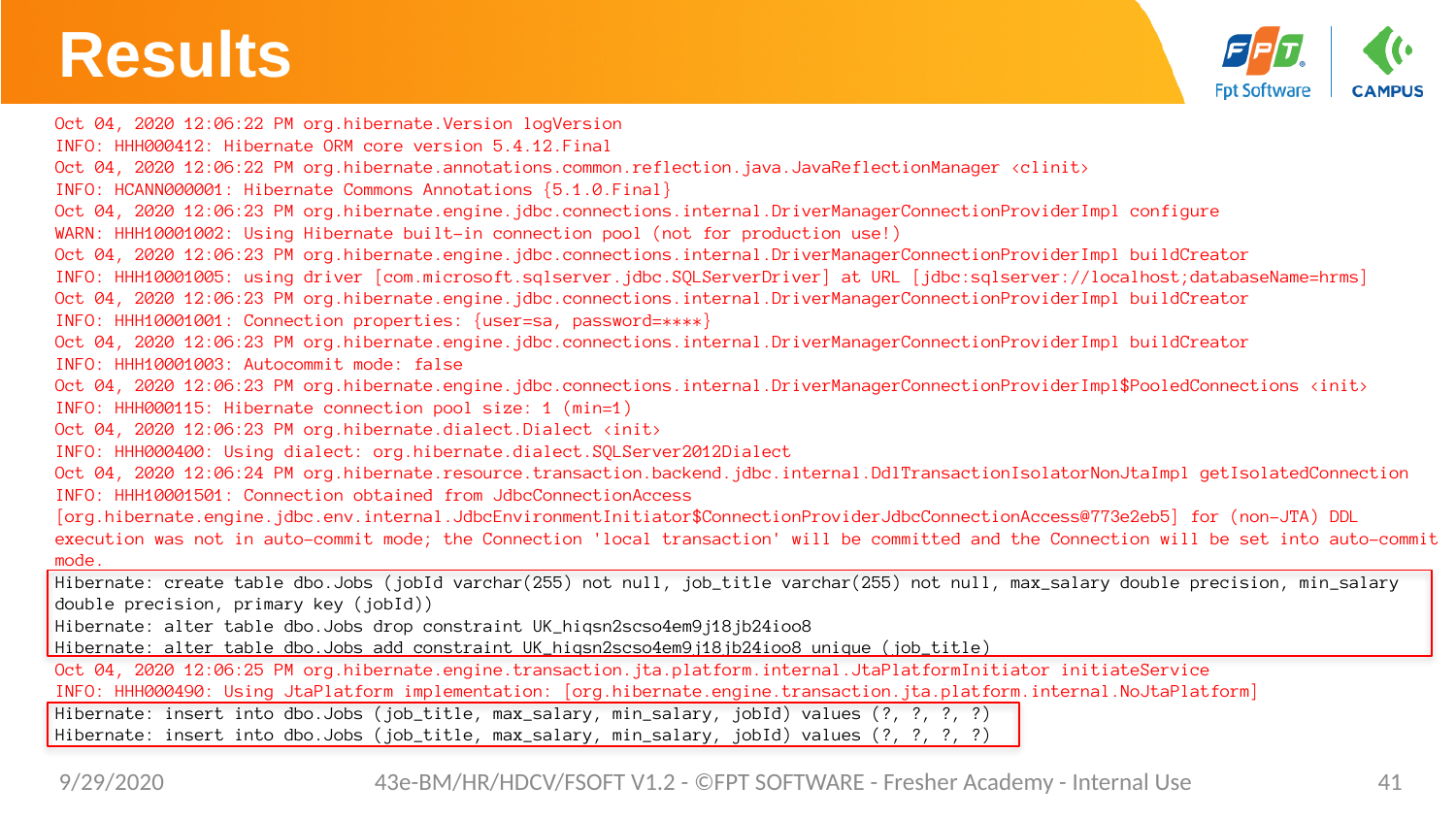

# Results
Oct 04, 2020 12:06:22 PM org.hibernate.Version logVersion
INFO: HHH000412: Hibernate ORM core version 5.4.12.Final
Oct 04, 2020 12:06:22 PM org.hibernate.annotations.common.reflection.java.JavaReflectionManager <clinit>
INFO: HCANN000001: Hibernate Commons Annotations {5.1.0.Final}
Oct 04, 2020 12:06:23 PM org.hibernate.engine.jdbc.connections.internal.DriverManagerConnectionProviderImpl configure
WARN: HHH10001002: Using Hibernate built-in connection pool (not for production use!)
Oct 04, 2020 12:06:23 PM org.hibernate.engine.jdbc.connections.internal.DriverManagerConnectionProviderImpl buildCreator
INFO: HHH10001005: using driver [com.microsoft.sqlserver.jdbc.SQLServerDriver] at URL [jdbc:sqlserver://localhost;databaseName=hrms]
Oct 04, 2020 12:06:23 PM org.hibernate.engine.jdbc.connections.internal.DriverManagerConnectionProviderImpl buildCreator
INFO: HHH10001001: Connection properties: {user=sa, password=****}
Oct 04, 2020 12:06:23 PM org.hibernate.engine.jdbc.connections.internal.DriverManagerConnectionProviderImpl buildCreator
INFO: HHH10001003: Autocommit mode: false
Oct 04, 2020 12:06:23 PM org.hibernate.engine.jdbc.connections.internal.DriverManagerConnectionProviderImpl$PooledConnections <init>
INFO: HHH000115: Hibernate connection pool size: 1 (min=1)
Oct 04, 2020 12:06:23 PM org.hibernate.dialect.Dialect <init>
INFO: HHH000400: Using dialect: org.hibernate.dialect.SQLServer2012Dialect
Oct 04, 2020 12:06:24 PM org.hibernate.resource.transaction.backend.jdbc.internal.DdlTransactionIsolatorNonJtaImpl getIsolatedConnection
INFO: HHH10001501: Connection obtained from JdbcConnectionAccess [org.hibernate.engine.jdbc.env.internal.JdbcEnvironmentInitiator$ConnectionProviderJdbcConnectionAccess@773e2eb5] for (non-JTA) DDL execution was not in auto-commit mode; the Connection 'local transaction' will be committed and the Connection will be set into auto-commit mode.
Hibernate: create table dbo.Jobs (jobId varchar(255) not null, job_title varchar(255) not null, max_salary double precision, min_salary double precision, primary key (jobId))
Hibernate: alter table dbo.Jobs drop constraint UK_hiqsn2scso4em9j18jb24ioo8
Hibernate: alter table dbo.Jobs add constraint UK_hiqsn2scso4em9j18jb24ioo8 unique (job_title)
Oct 04, 2020 12:06:25 PM org.hibernate.engine.transaction.jta.platform.internal.JtaPlatformInitiator initiateService
INFO: HHH000490: Using JtaPlatform implementation: [org.hibernate.engine.transaction.jta.platform.internal.NoJtaPlatform]
Hibernate: insert into dbo.Jobs (job_title, max_salary, min_salary, jobId) values (?, ?, ?, ?)
Hibernate: insert into dbo.Jobs (job_title, max_salary, min_salary, jobId) values (?, ?, ?, ?)

9/29/2020
43e-BM/HR/HDCV/FSOFT V1.2 - ©FPT SOFTWARE - Fresher Academy - Internal Use
41